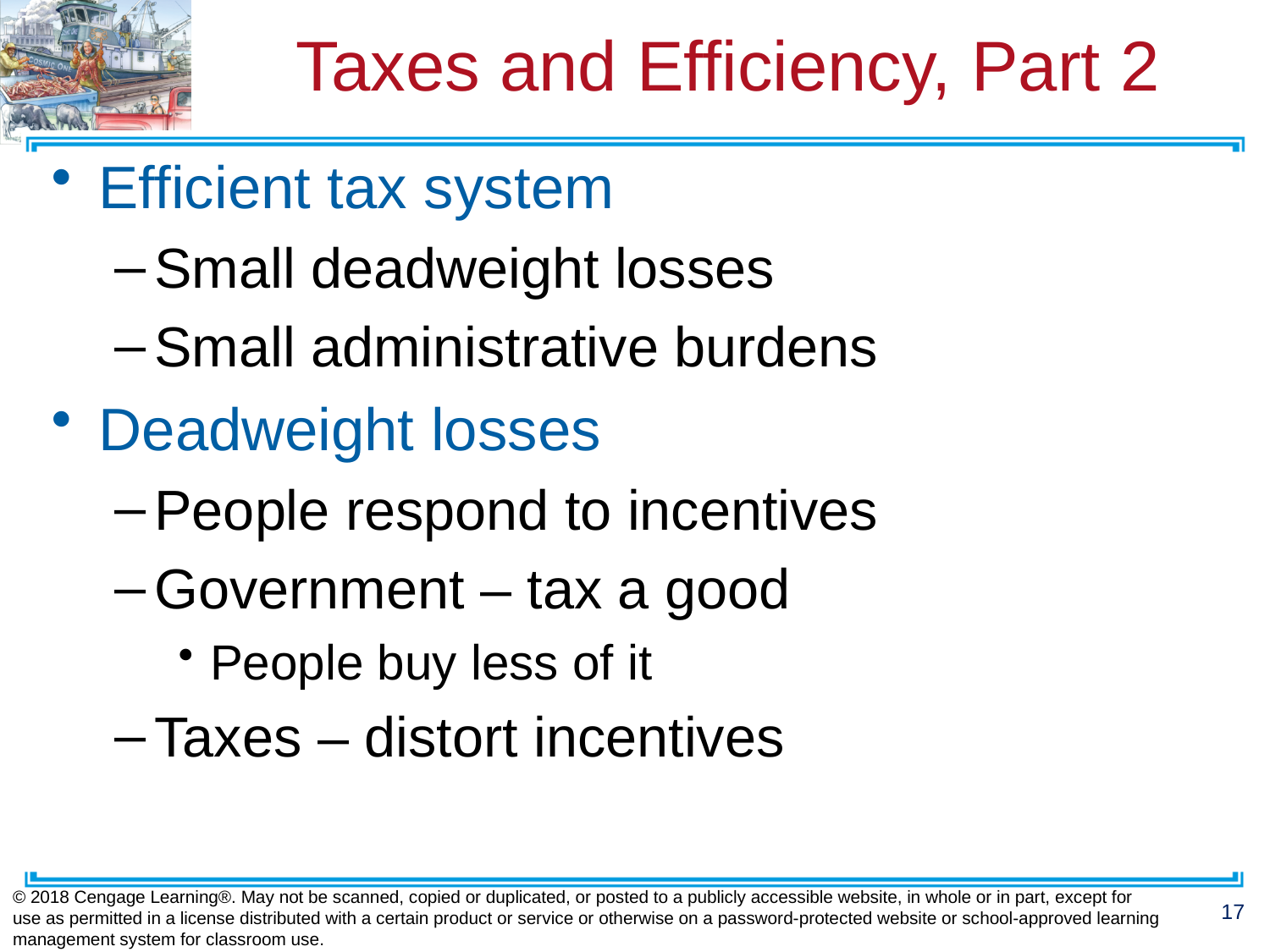

# Taxes and Efficiency, Part 2
Efficient tax system
Small deadweight losses
Small administrative burdens
Deadweight losses
People respond to incentives
Government – tax a good
People buy less of it
Taxes – distort incentives
© 2018 Cengage Learning®. May not be scanned, copied or duplicated, or posted to a publicly accessible website, in whole or in part, except for use as permitted in a license distributed with a certain product or service or otherwise on a password-protected website or school-approved learning management system for classroom use.
17